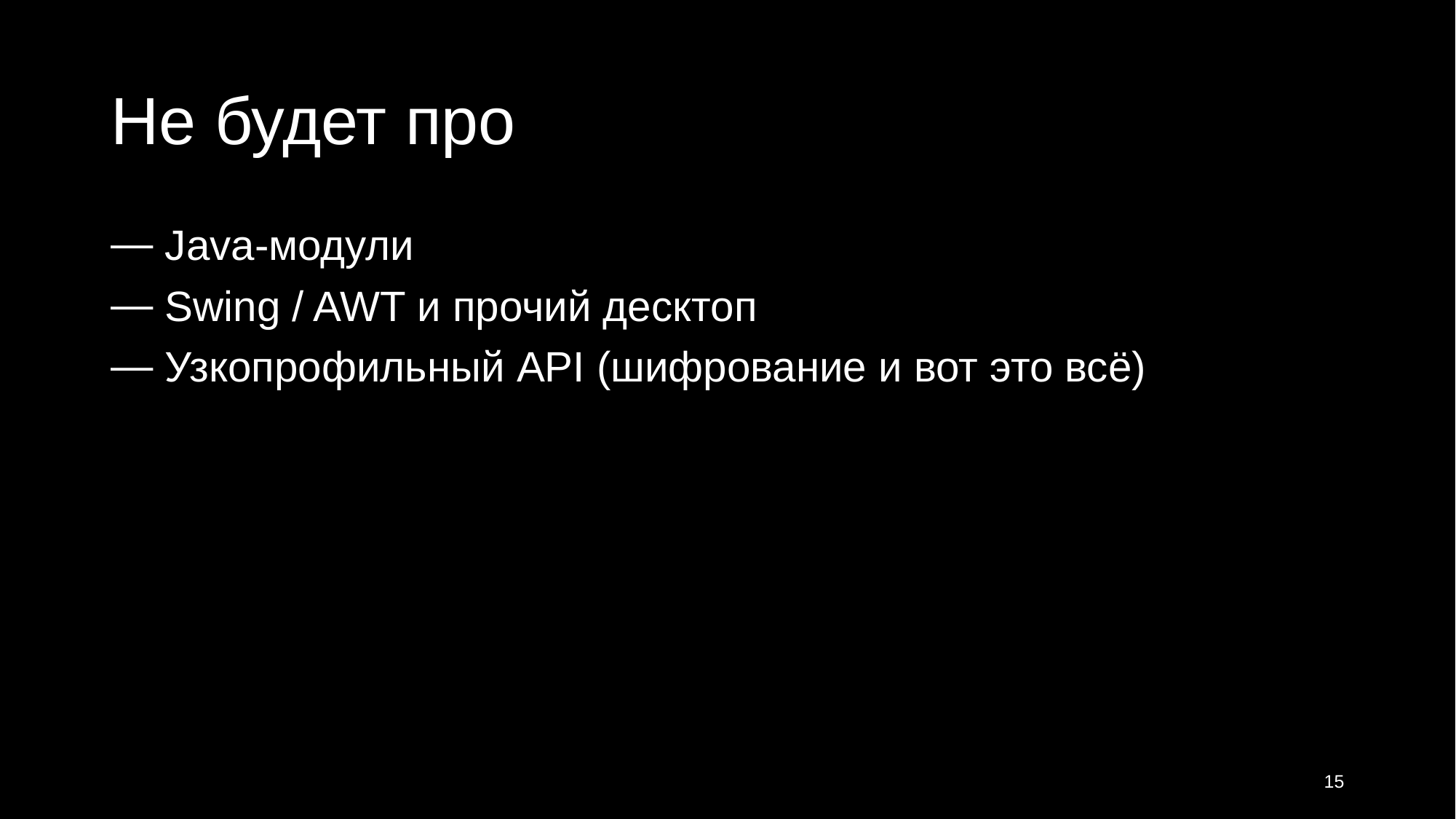

# Не будет про
 Java-модули
 Swing / AWT и прочий десктоп
 Узкопрофильный API (шифрование и вот это всё)
15